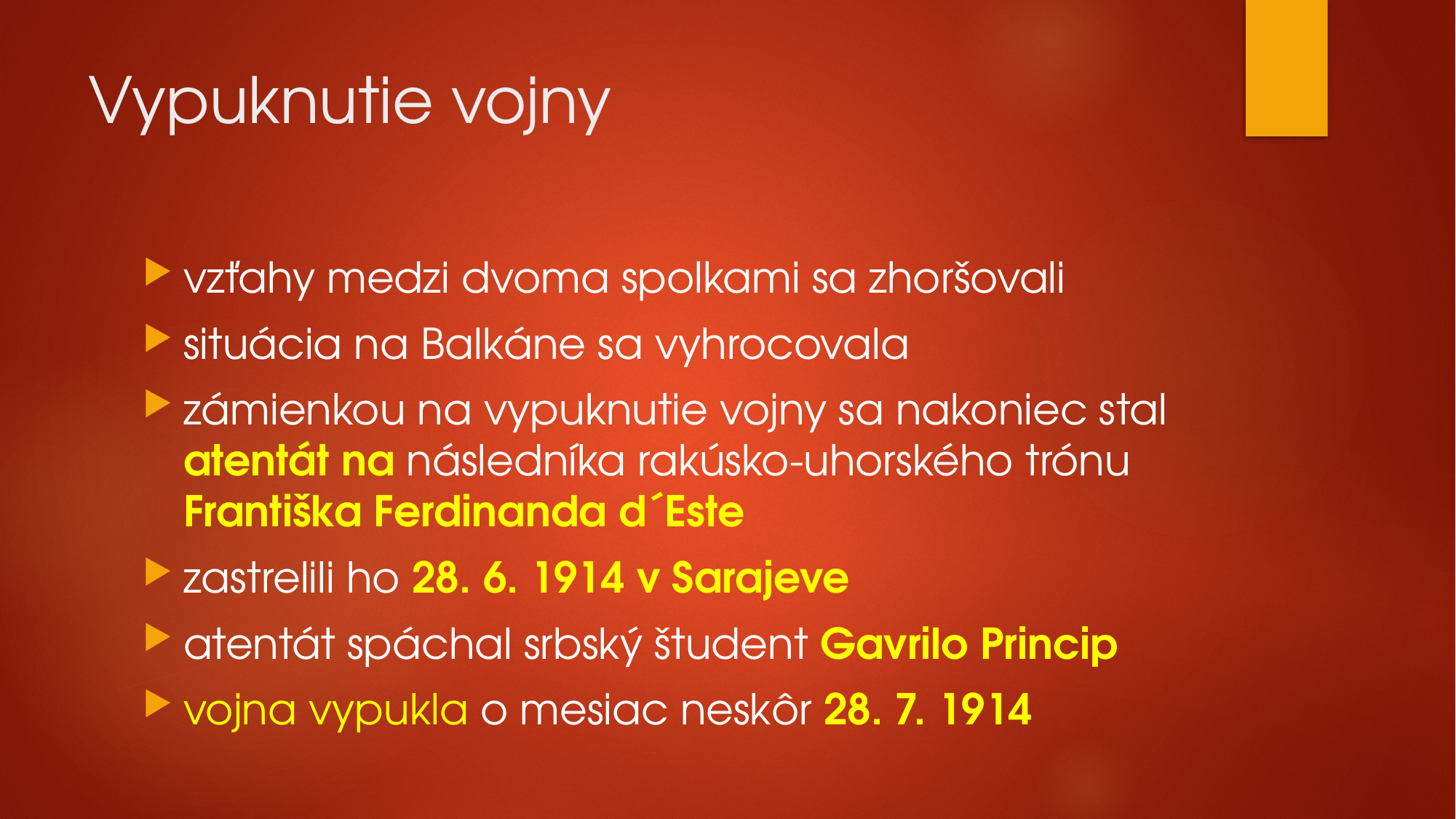

# Vypuknutie vojny
vzťahy medzi dvoma spolkami sa zhoršovali
situácia na Balkáne sa vyhrocovala
zámienkou na vypuknutie vojny sa nakoniec stal atentát na následníka rakúsko-uhorského trónu Františka Ferdinanda d´Este
zastrelili ho 28. 6. 1914 v Sarajeve
atentát spáchal srbský študent Gavrilo Princip
vojna vypukla o mesiac neskôr 28. 7. 1914